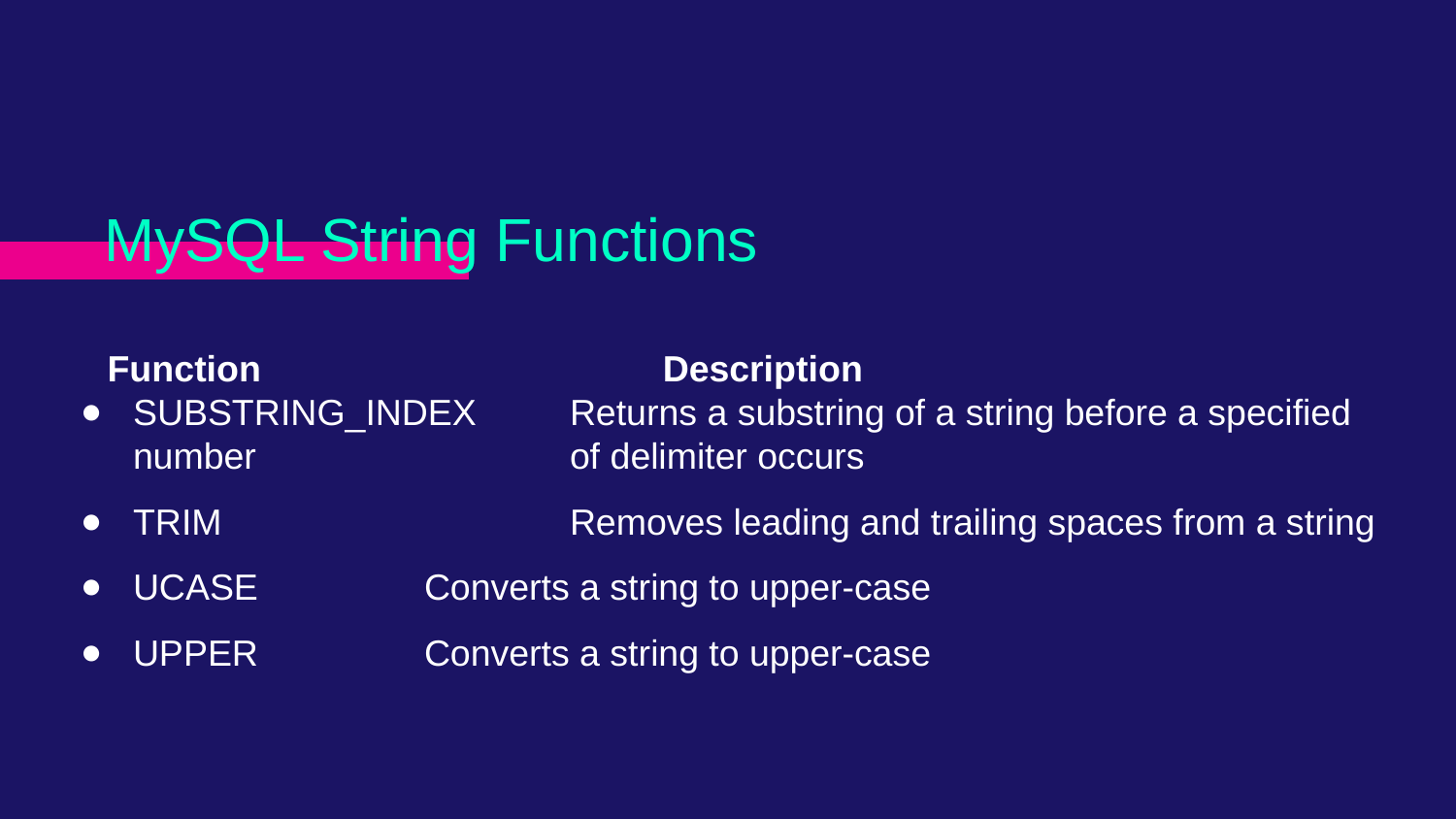

# MySQL String Functions
   Function			Description
SUBSTRING_INDEX	Returns a substring of a string before a specified number 			of delimiter occurs
TRIM			Removes leading and trailing spaces from a string
UCASE		Converts a string to upper-case
UPPER		Converts a string to upper-case